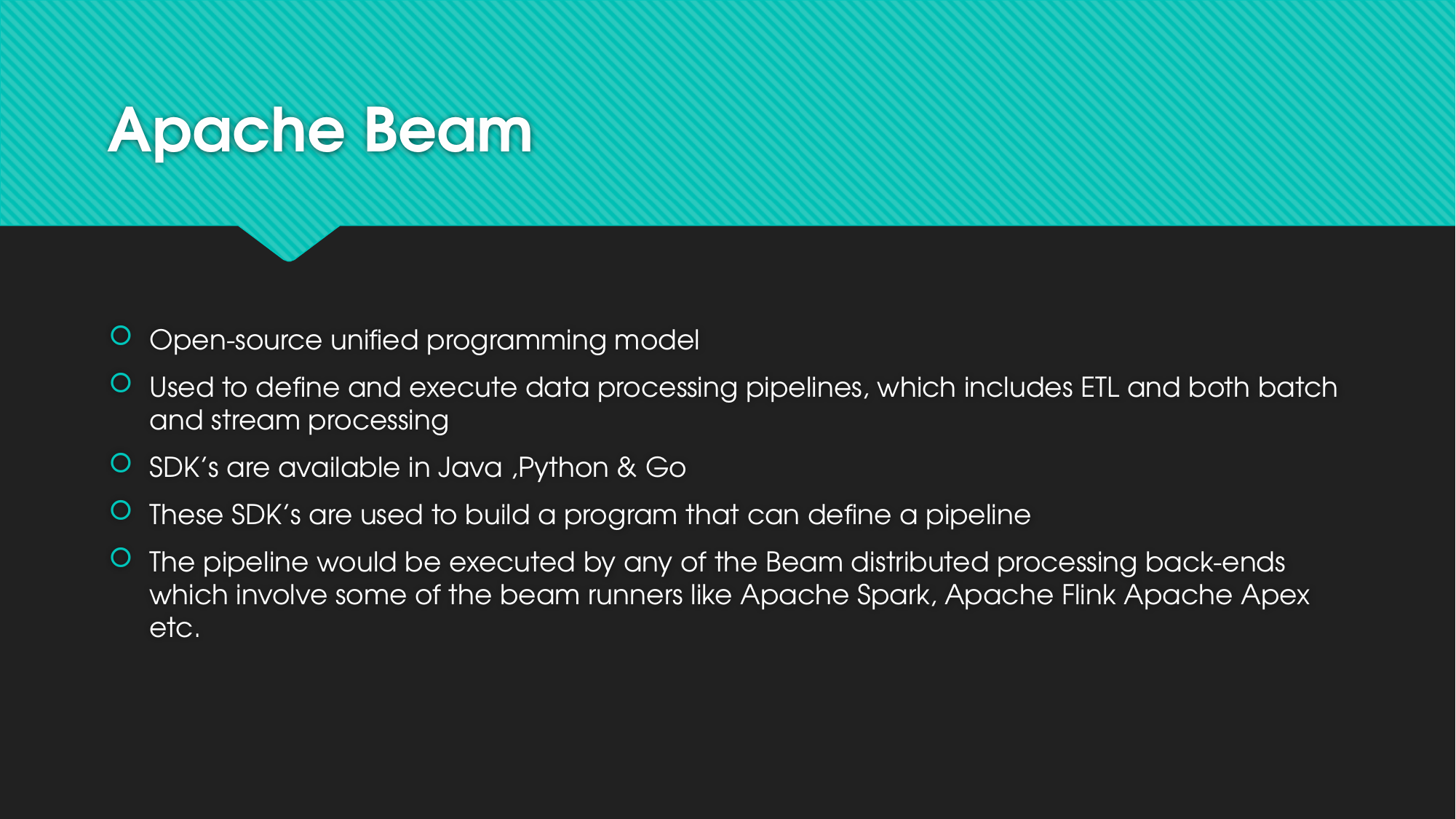

# Apache Beam
Open-source unified programming model
Used to define and execute data processing pipelines, which includes ETL and both batch and stream processing
SDK’s are available in Java ,Python & Go
These SDK’s are used to build a program that can define a pipeline
The pipeline would be executed by any of the Beam distributed processing back-ends which involve some of the beam runners like Apache Spark, Apache Flink Apache Apex etc.